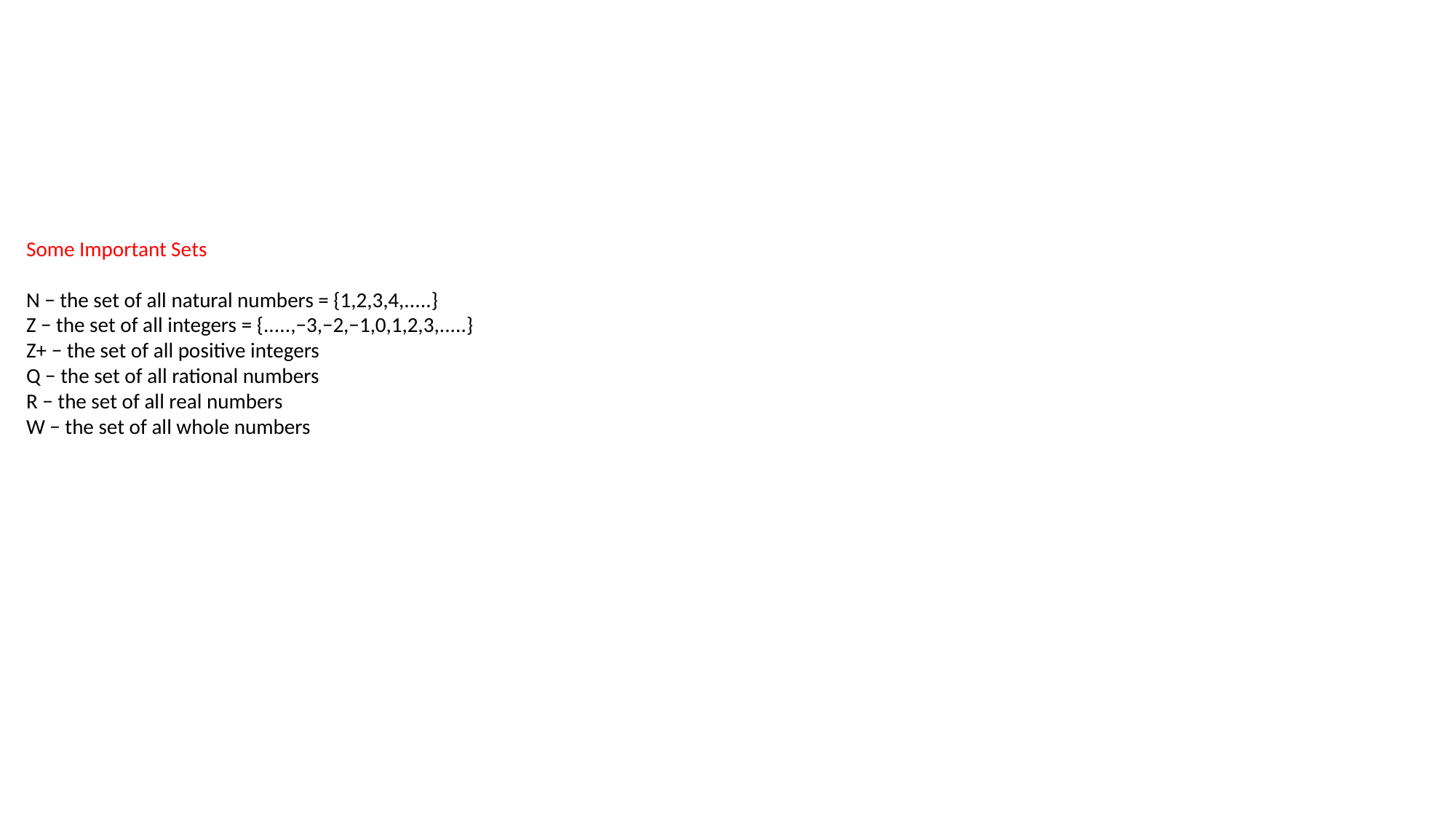

#
Some Important Sets

N − the set of all natural numbers = {1,2,3,4,.....}
Z − the set of all integers = {.....,−3,−2,−1,0,1,2,3,.....}
Z+ − the set of all positive integers
Q − the set of all rational numbers
R − the set of all real numbers
W − the set of all whole numbers